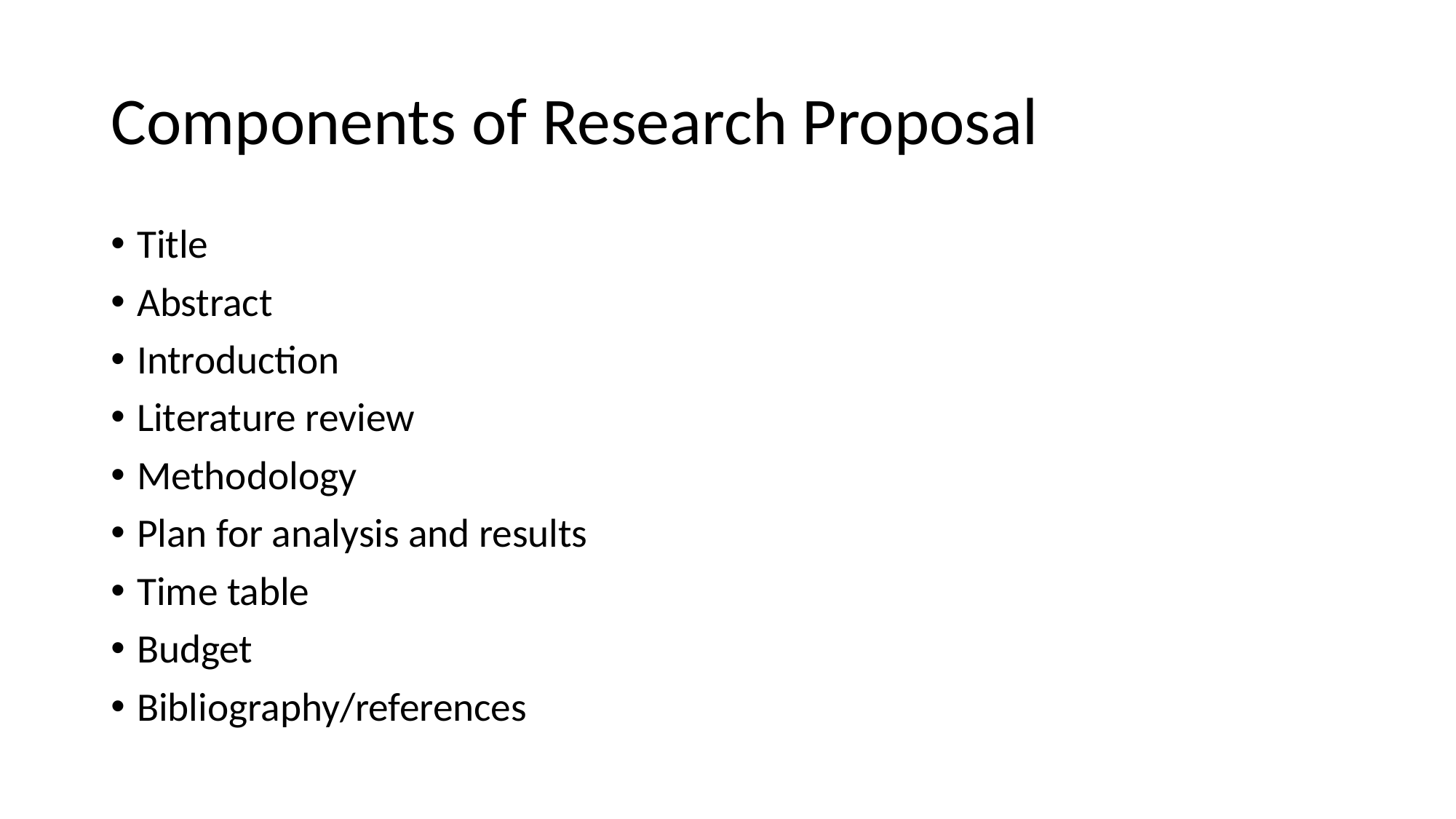

# Components of Research Proposal
Title
Abstract
Introduction
Literature review
Methodology
Plan for analysis and results
Time table
Budget
Bibliography/references